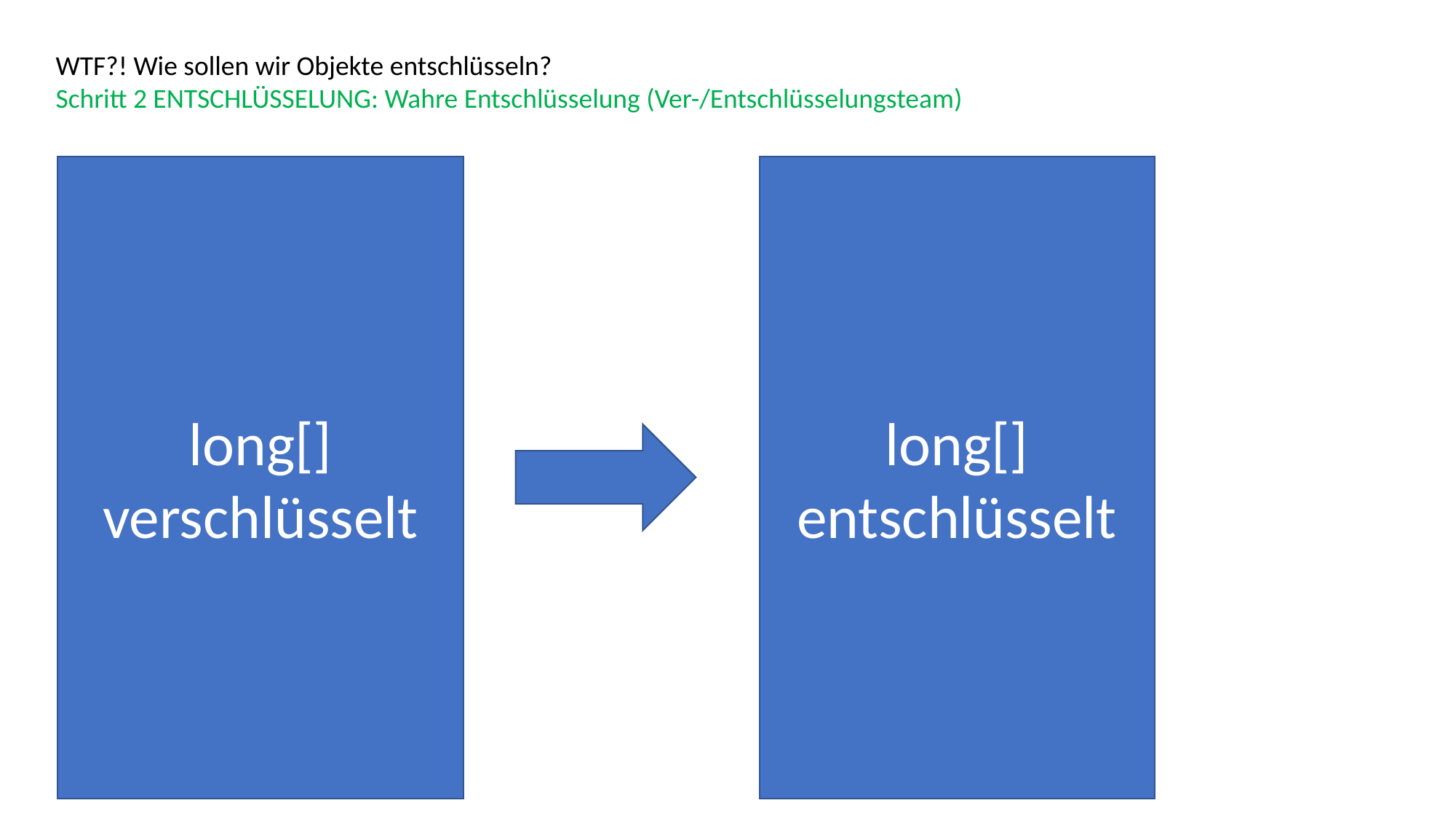

WTF?! Wie sollen wir Objekte entschlüsseln?
Schritt 2 ENTSCHLÜSSELUNG: Wahre Entschlüsselung (Ver-/Entschlüsselungsteam)
Wird nicht versendet => Also auch nicht verschlüsselt
long[]
entschlüsselt
long[]
verschlüsselt
Müssen mit dem öffentlichen Schlüssel des Empfängers verschlüsselt werden.